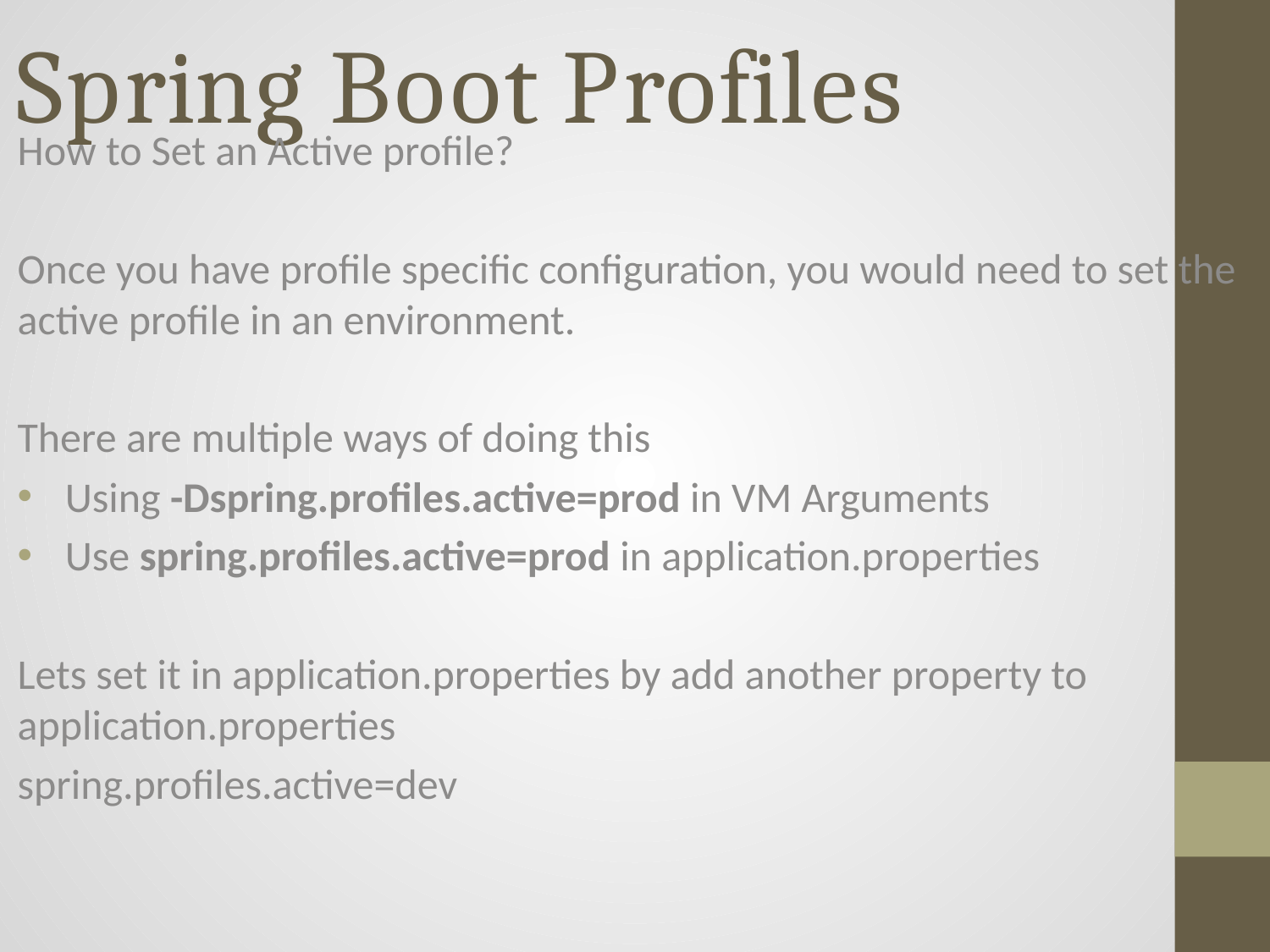

# Spring Boot Profiles
How to Set an Active profile?

Once you have profile specific configuration, you would need to set the active profile in an environment.

There are multiple ways of doing this
Using -Dspring.profiles.active=prod in VM Arguments
Use spring.profiles.active=prod in application.properties

Lets set it in application.properties by add another property to application.properties
spring.profiles.active=dev